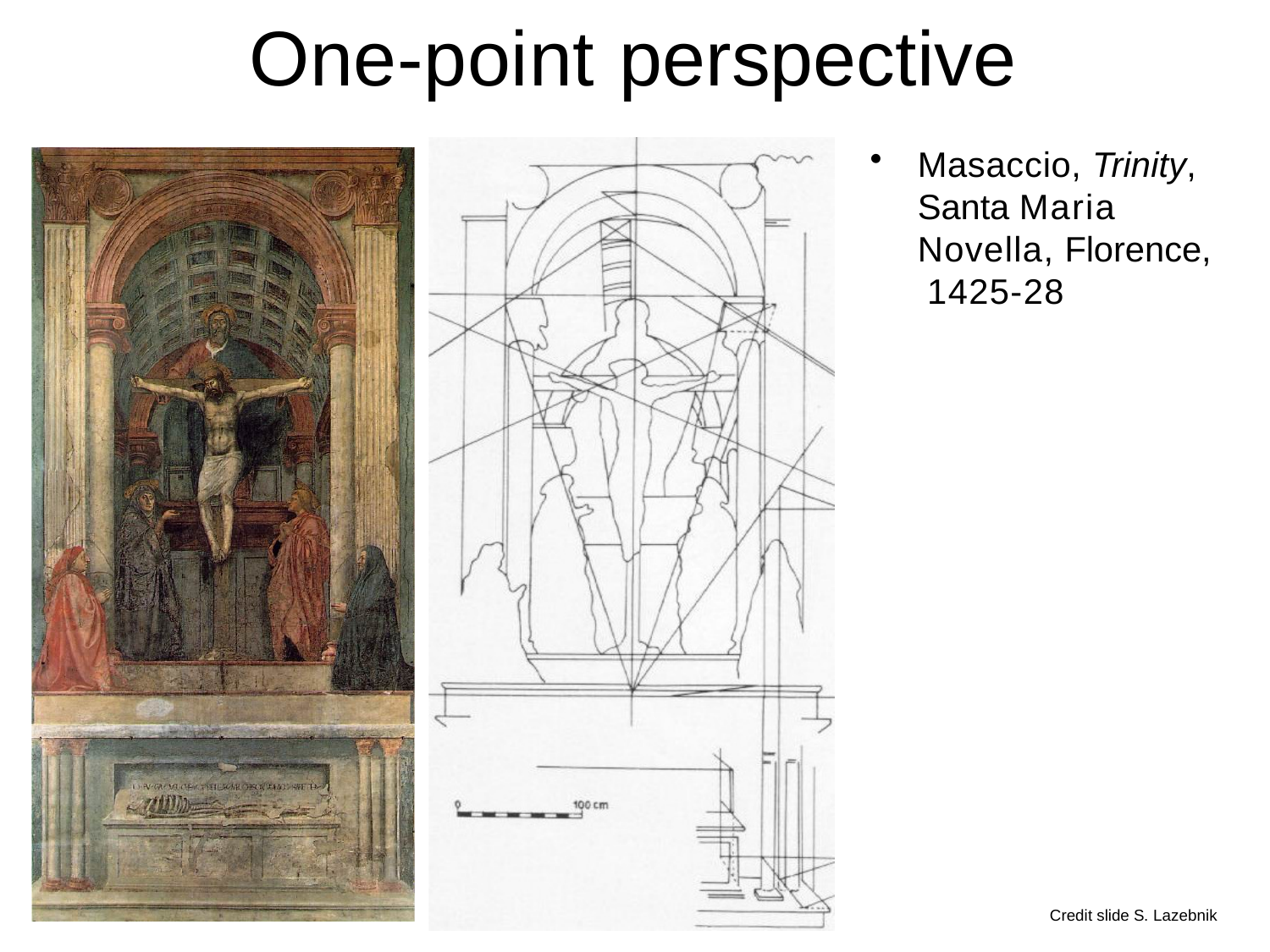

# One-point perspective

Masaccio, Trinity,  Santa Maria  Novella, Florence,  1425-28

Credit slide S. Lazebnik